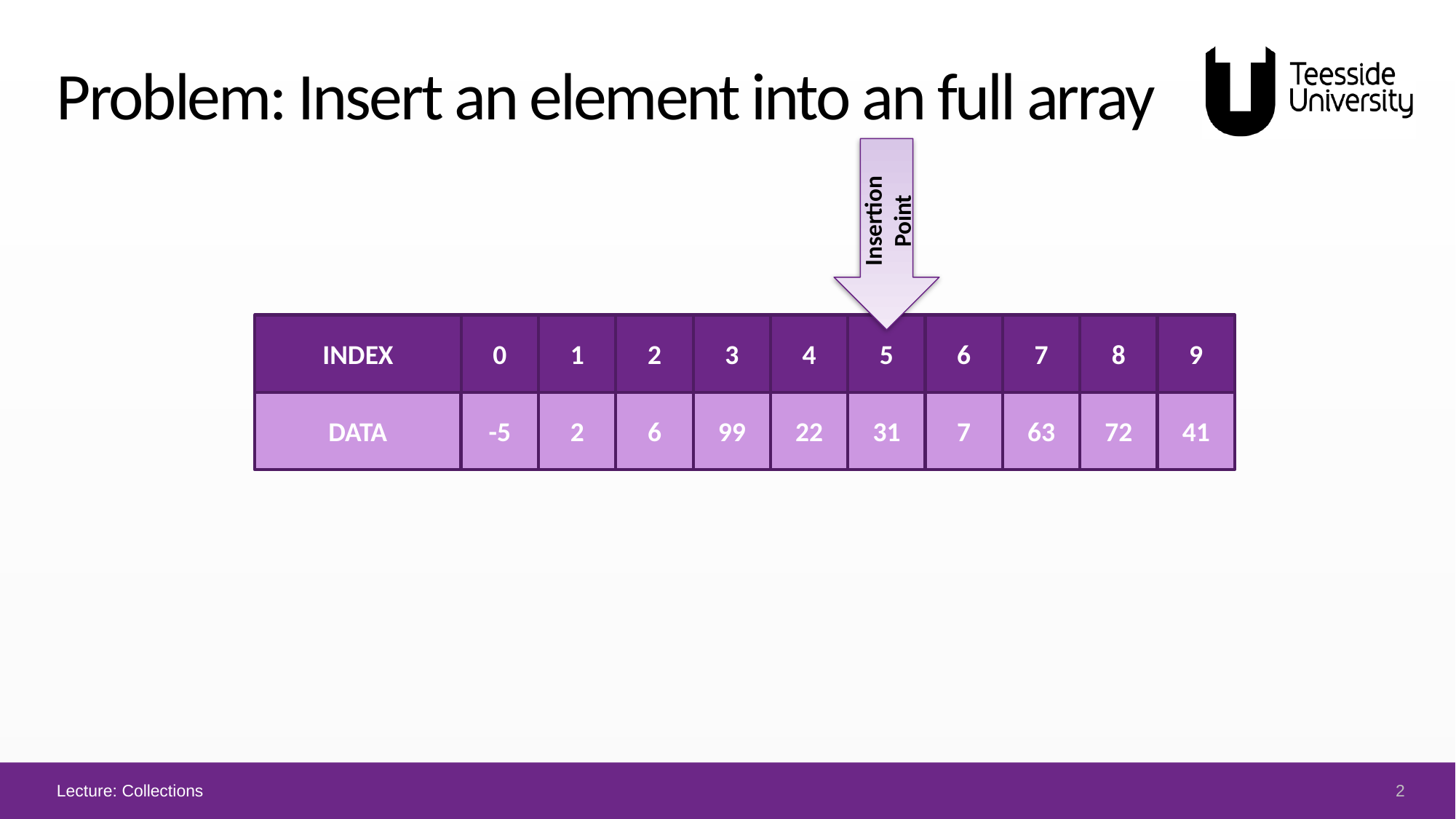

# Problem: Insert an element into an full array
Insertion Point
INDEX
0
1
2
3
4
5
6
7
8
9
DATA
-5
2
6
99
22
31
7
63
72
41
2
Lecture: Collections
85